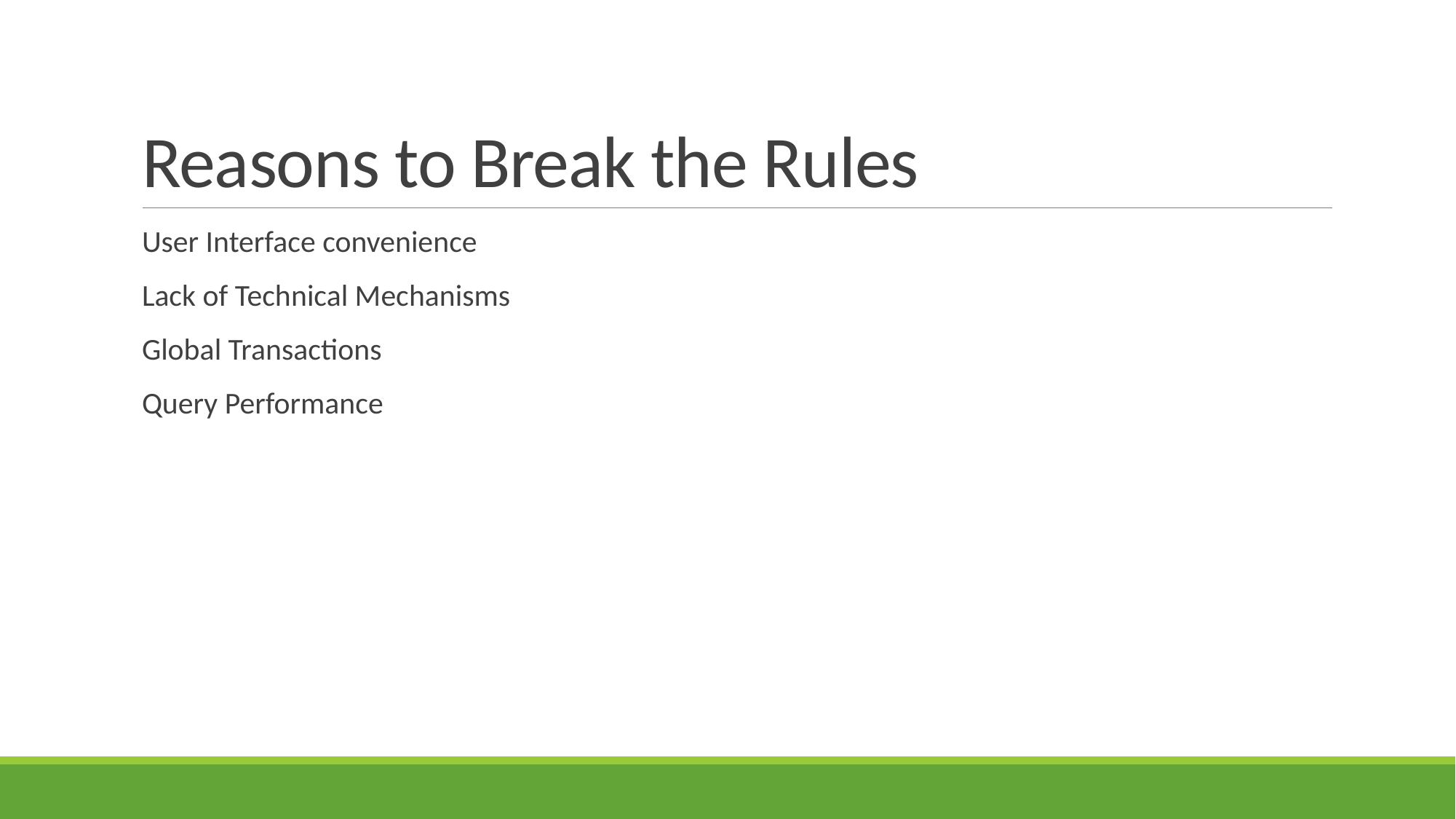

# Reasons to Break the Rules
User Interface convenience
Lack of Technical Mechanisms
Global Transactions
Query Performance